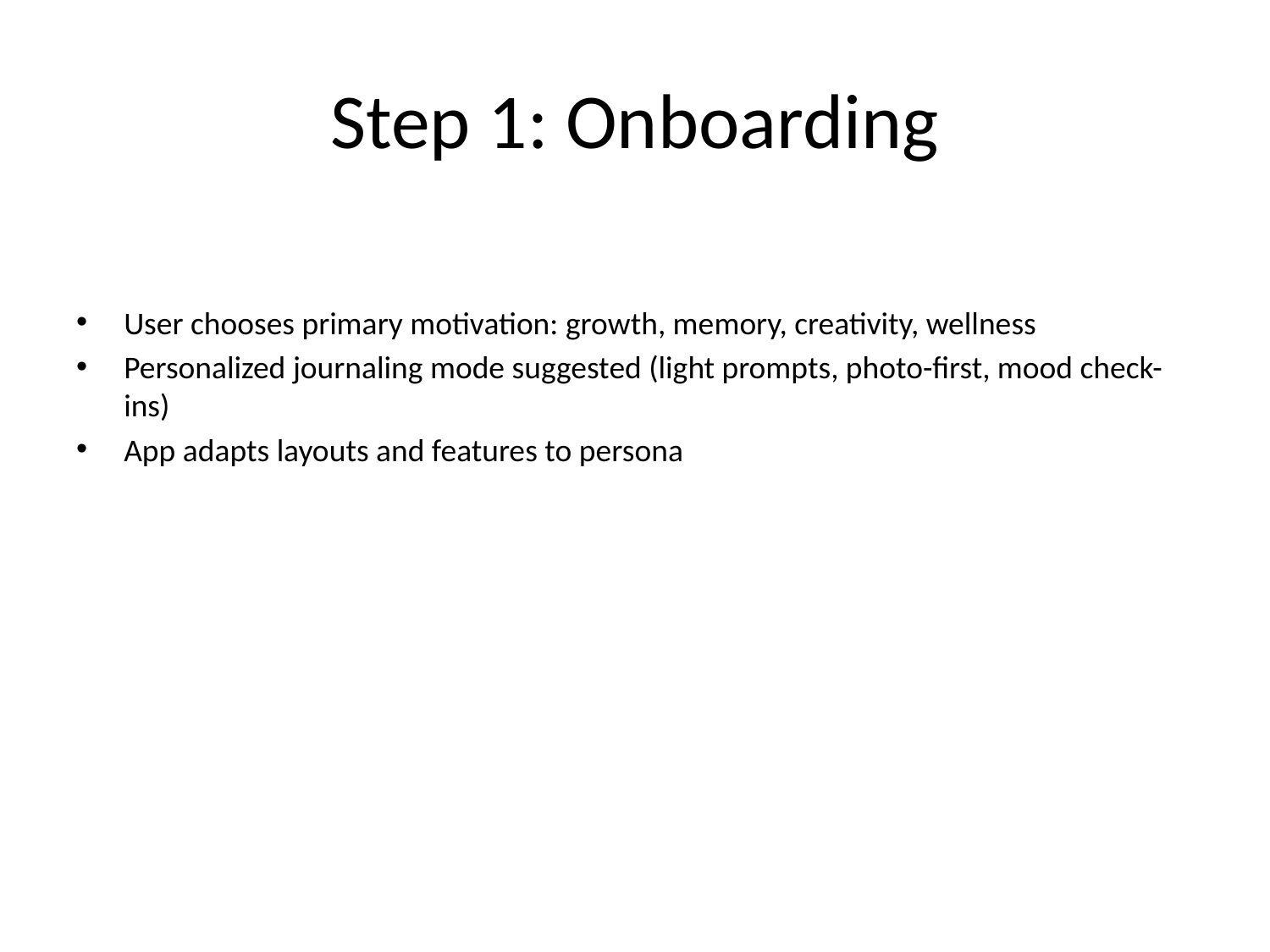

# Step 1: Onboarding

User chooses primary motivation: growth, memory, creativity, wellness
Personalized journaling mode suggested (light prompts, photo-first, mood check-ins)
App adapts layouts and features to persona